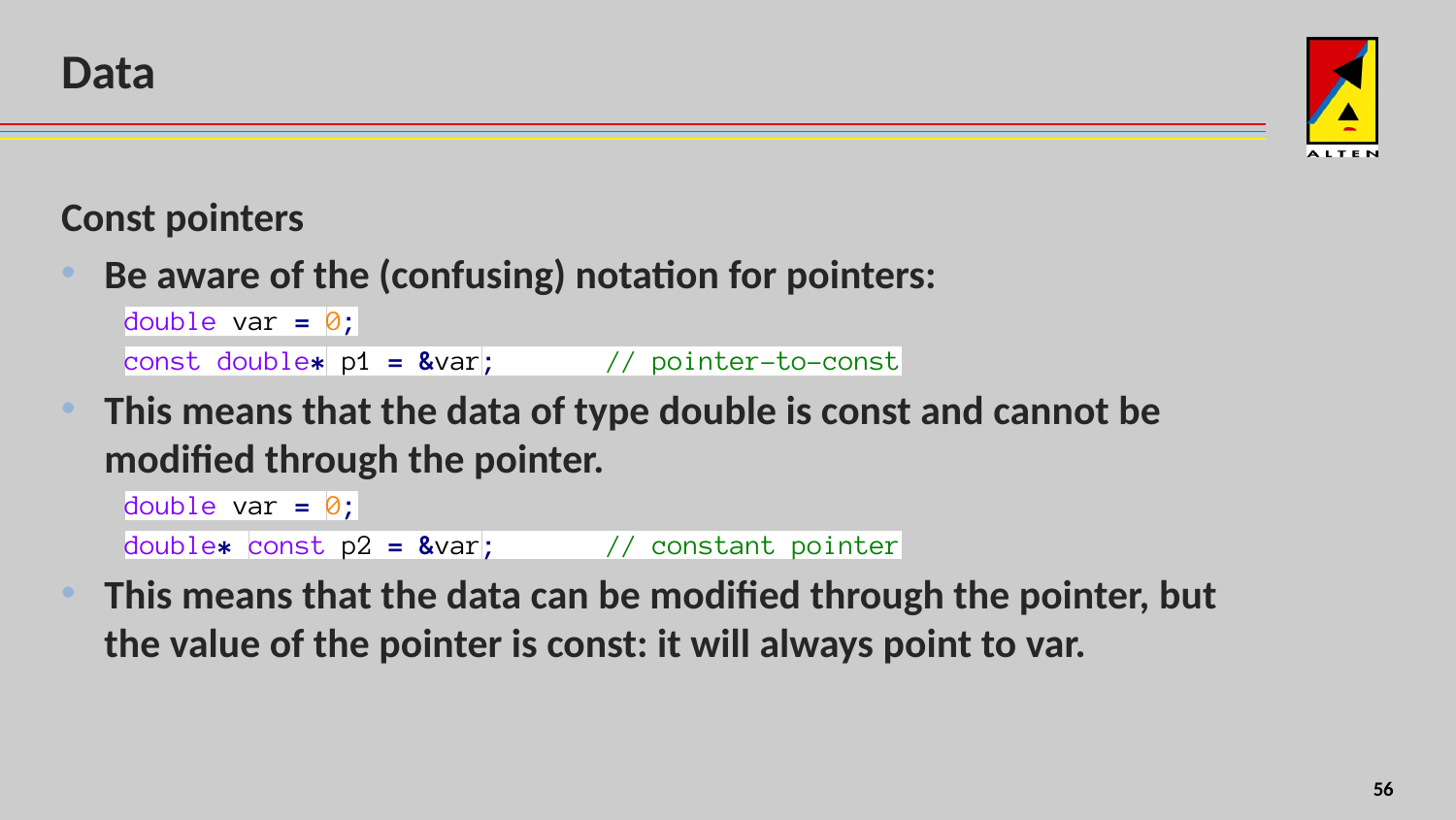

# Data
Const pointers
Be aware of the (confusing) notation for pointers:
double var = 0;
const double* p1 = &var;       // pointer-to-const
This means that the data of type double is const and cannot be modified through the pointer.
double var = 0;
double* const p2 = &var;       // constant pointer
This means that the data can be modified through the pointer, but the value of the pointer is const: it will always point to var.
56